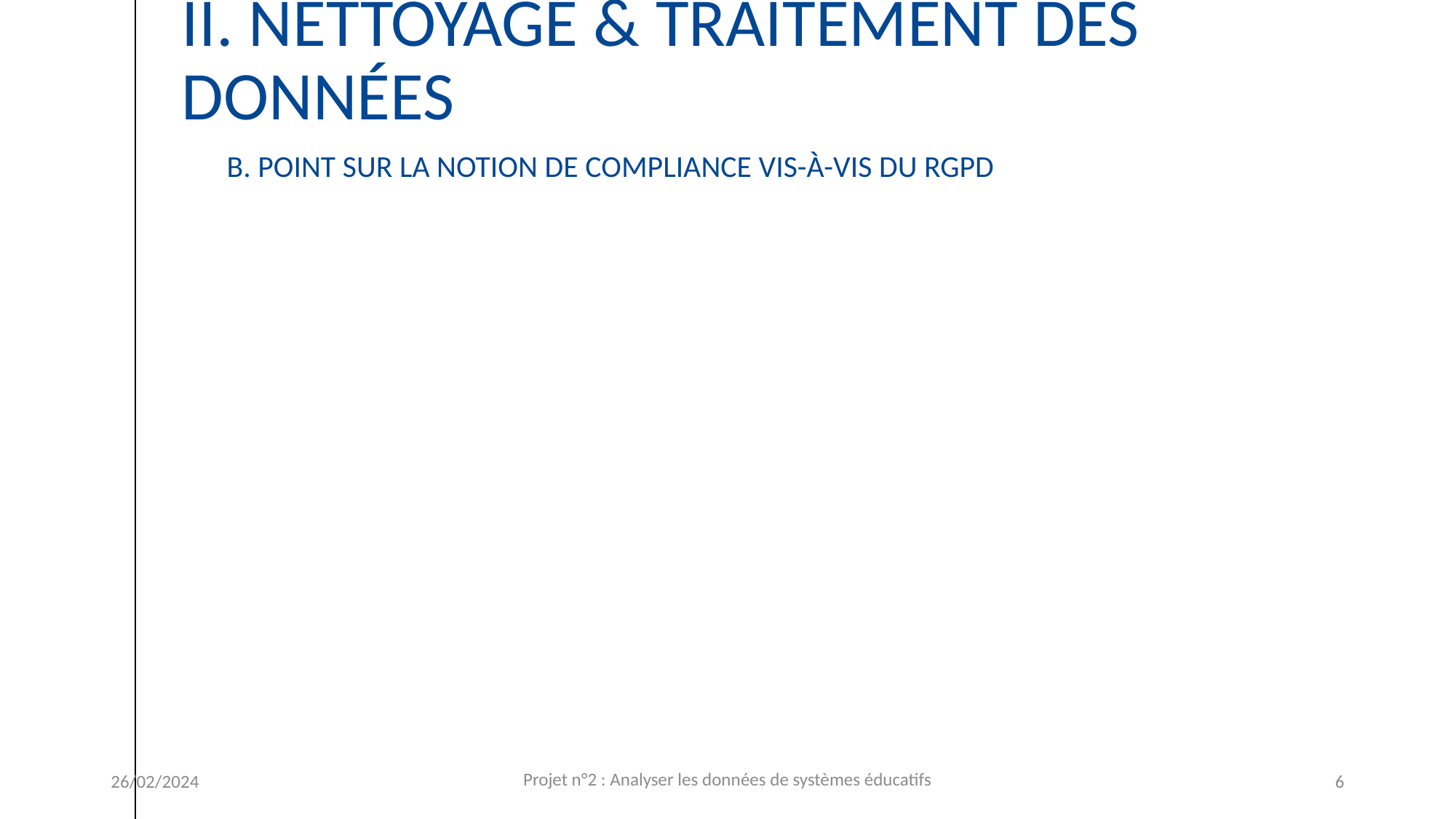

II. Nettoyage & traitement des données
B. Point sur la notion de compliance vis-à-vis du rgpd
Projet n°2 : Analyser les données de systèmes éducatifs
26/02/2024
6